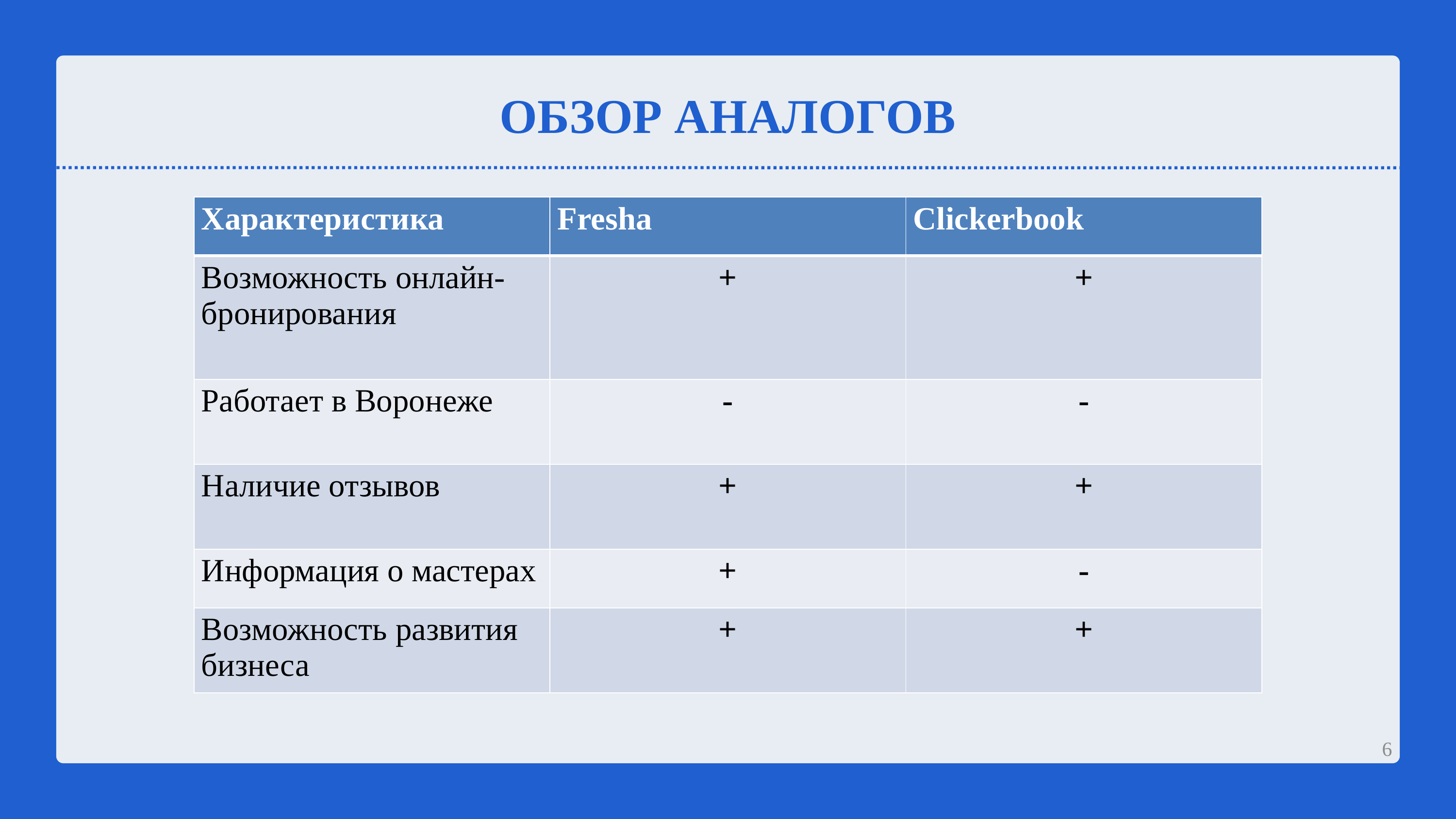

ОБЗОР АНАЛОГОВ

| Характеристика | Fresha | Clickerbook |
| --- | --- | --- |
| Возможность онлайн-бронирования | + | + |
| Работает в Воронеже | - | - |
| Наличие отзывов | + | + |
| Информация о мастерах | + | - |
| Возможность развития бизнеса | + | + |
6